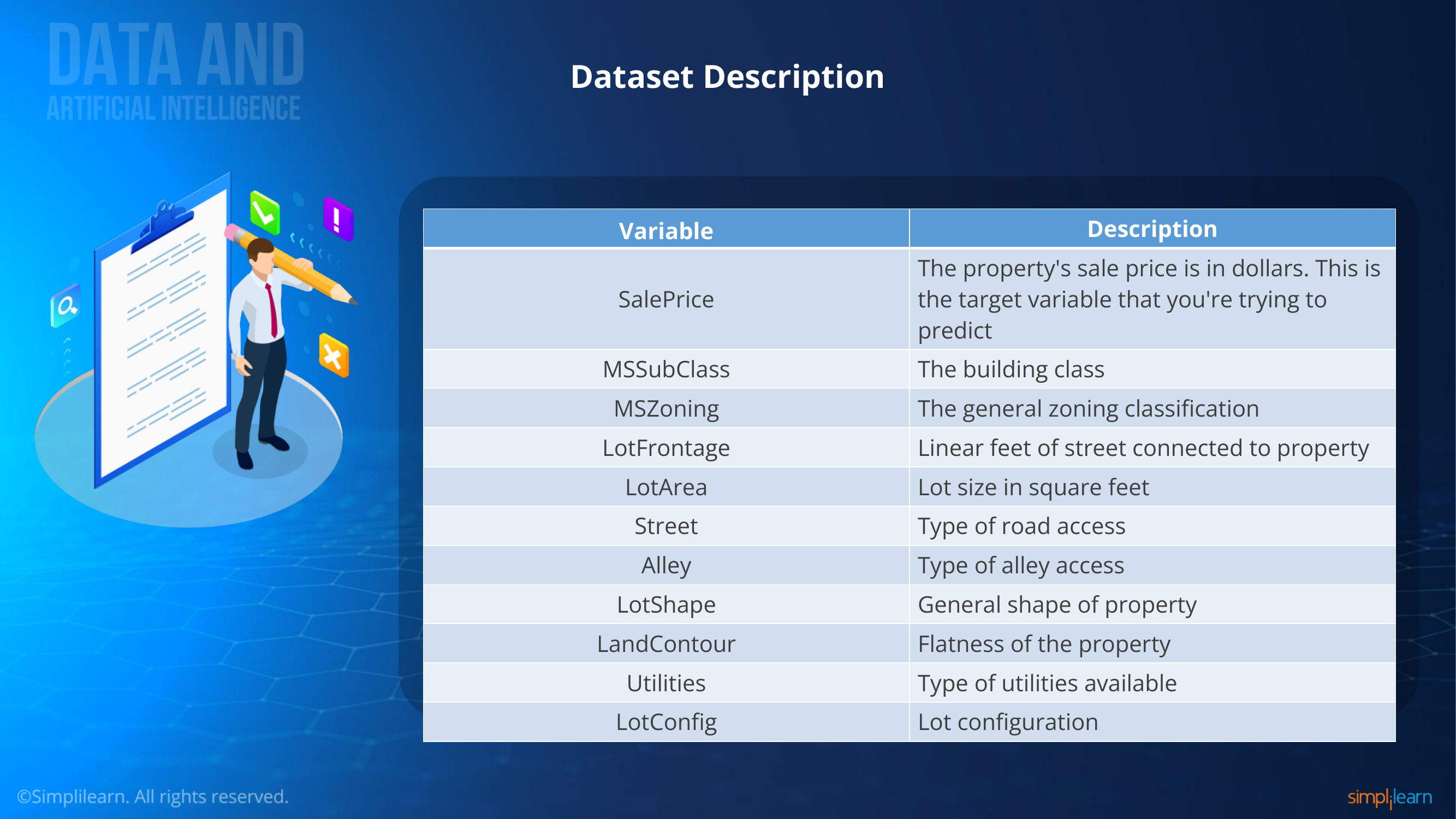

# Dataset Description

| Variable | Description |
| --- | --- |
| SalePrice | The property's sale price is in dollars. This is the target variable that you're trying to predict |
| MSSubClass | The building class |
| MSZoning | The general zoning classification |
| LotFrontage | Linear feet of street connected to property |
| LotArea | Lot size in square feet |
| Street | Type of road access |
| Alley | Type of alley access |
| LotShape | General shape of property |
| LandContour | Flatness of the property |
| Utilities | Type of utilities available |
| LotConfig | Lot configuration |